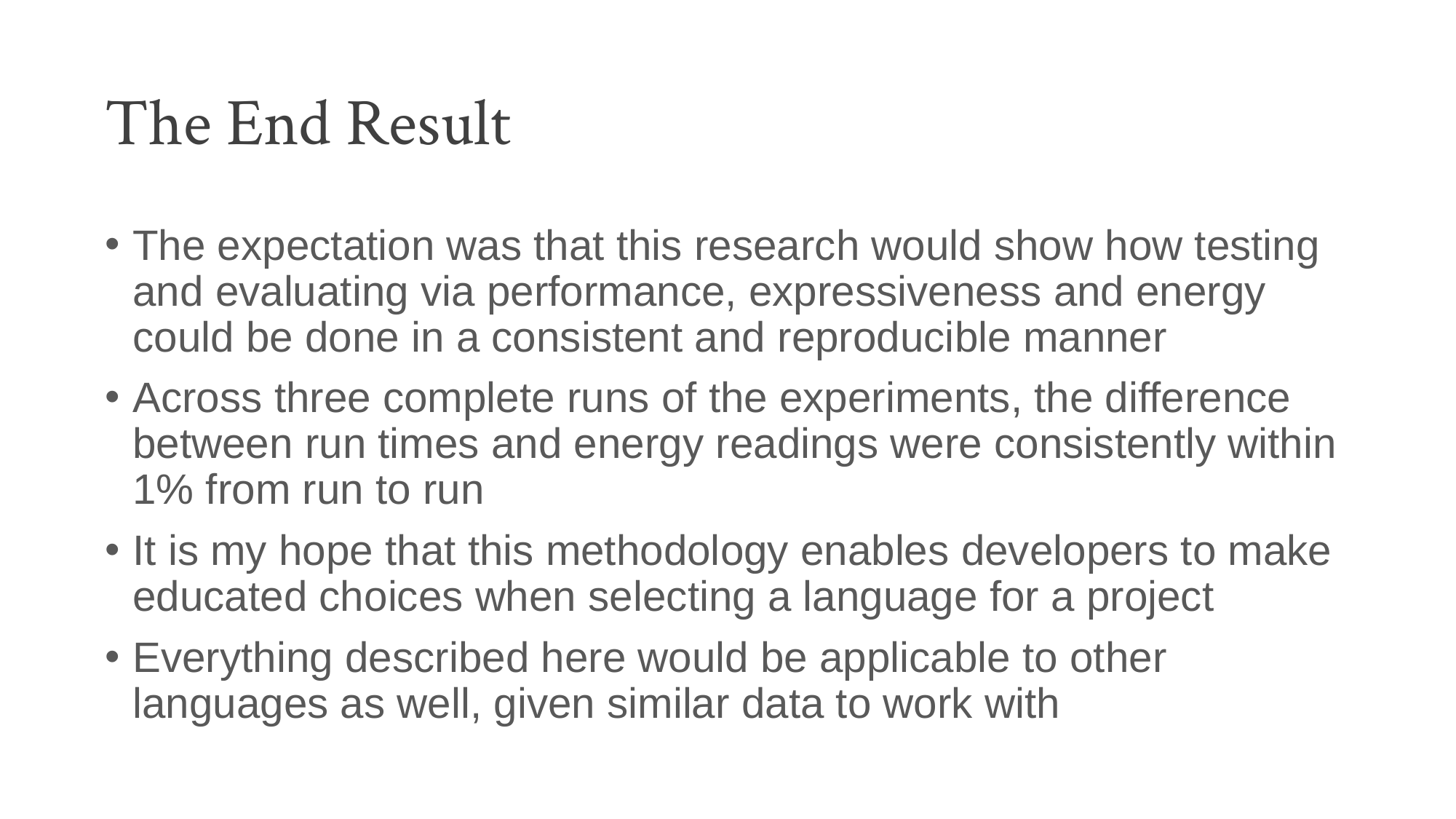

# The End Result
The expectation was that this research would show how testing and evaluating via performance, expressiveness and energy could be done in a consistent and reproducible manner
Across three complete runs of the experiments, the difference between run times and energy readings were consistently within 1% from run to run
It is my hope that this methodology enables developers to make educated choices when selecting a language for a project
Everything described here would be applicable to other languages as well, given similar data to work with
23